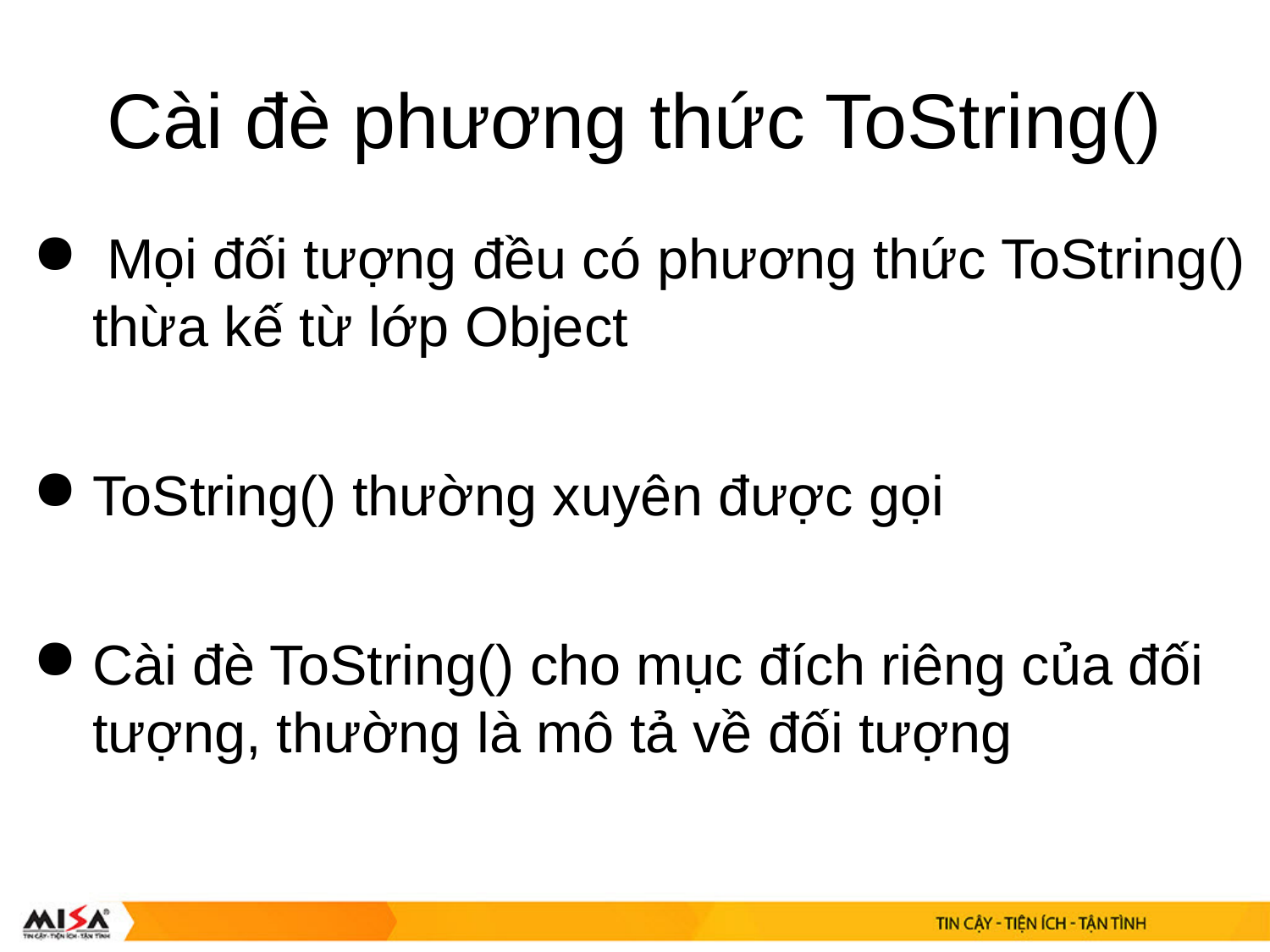

Cài đè phương thức ToString()
 Mọi đối tượng đều có phương thức ToString() thừa kế từ lớp Object

ToString() thường xuyên được gọi

Cài đè ToString() cho mục đích riêng của đối tượng, thường là mô tả về đối tượng